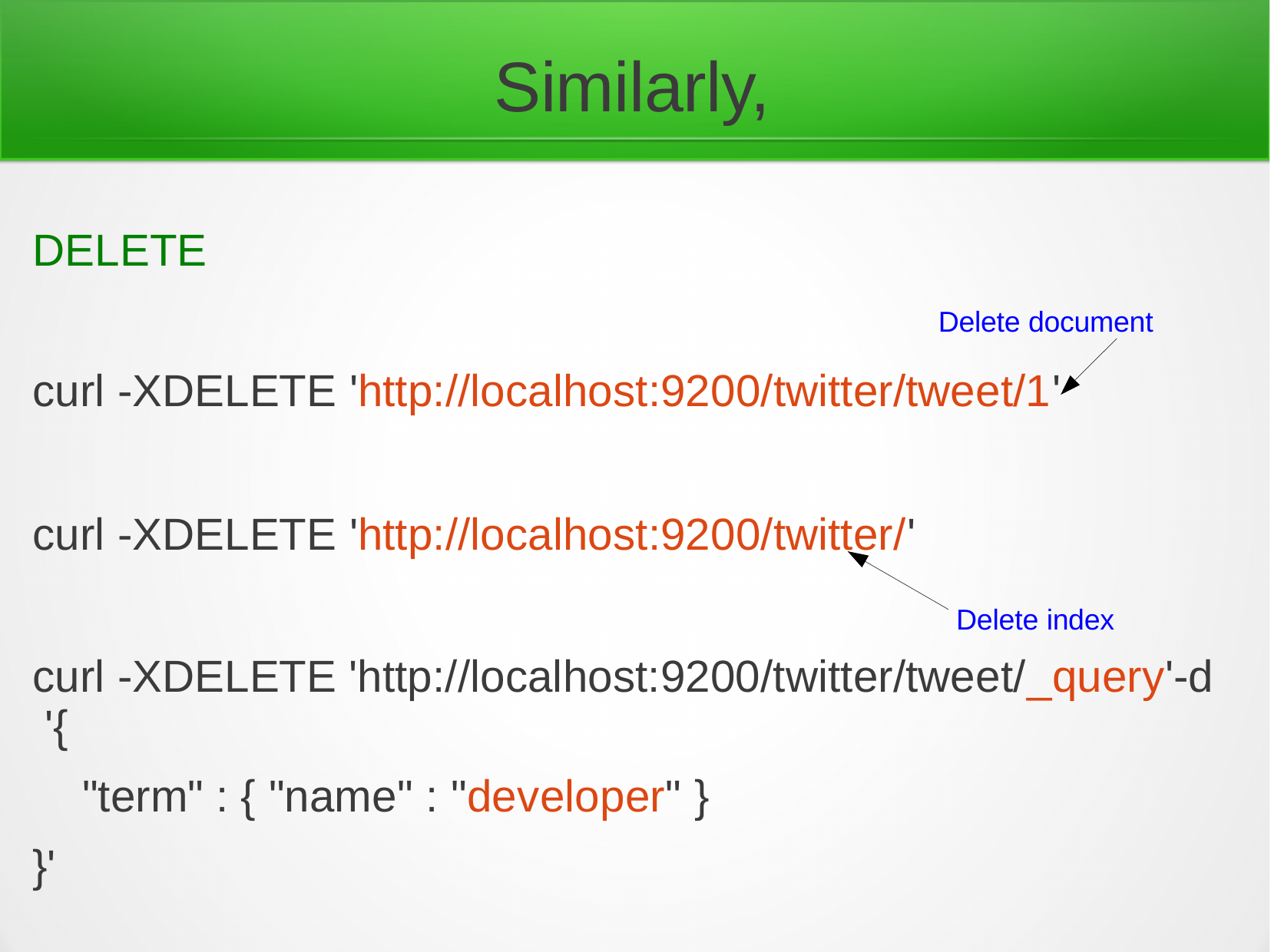

# Similarly,
DELETE
Delete document

curl -XDELETE 'http://localhost:9200/twitter/tweet/1'

curl -XDELETE 'http://localhost:9200/twitter/'
Delete index
curl -XDELETE 'http://localhost:9200/twitter/tweet/_query'-d  '{
"term" : { "name" : "developer" }
}'